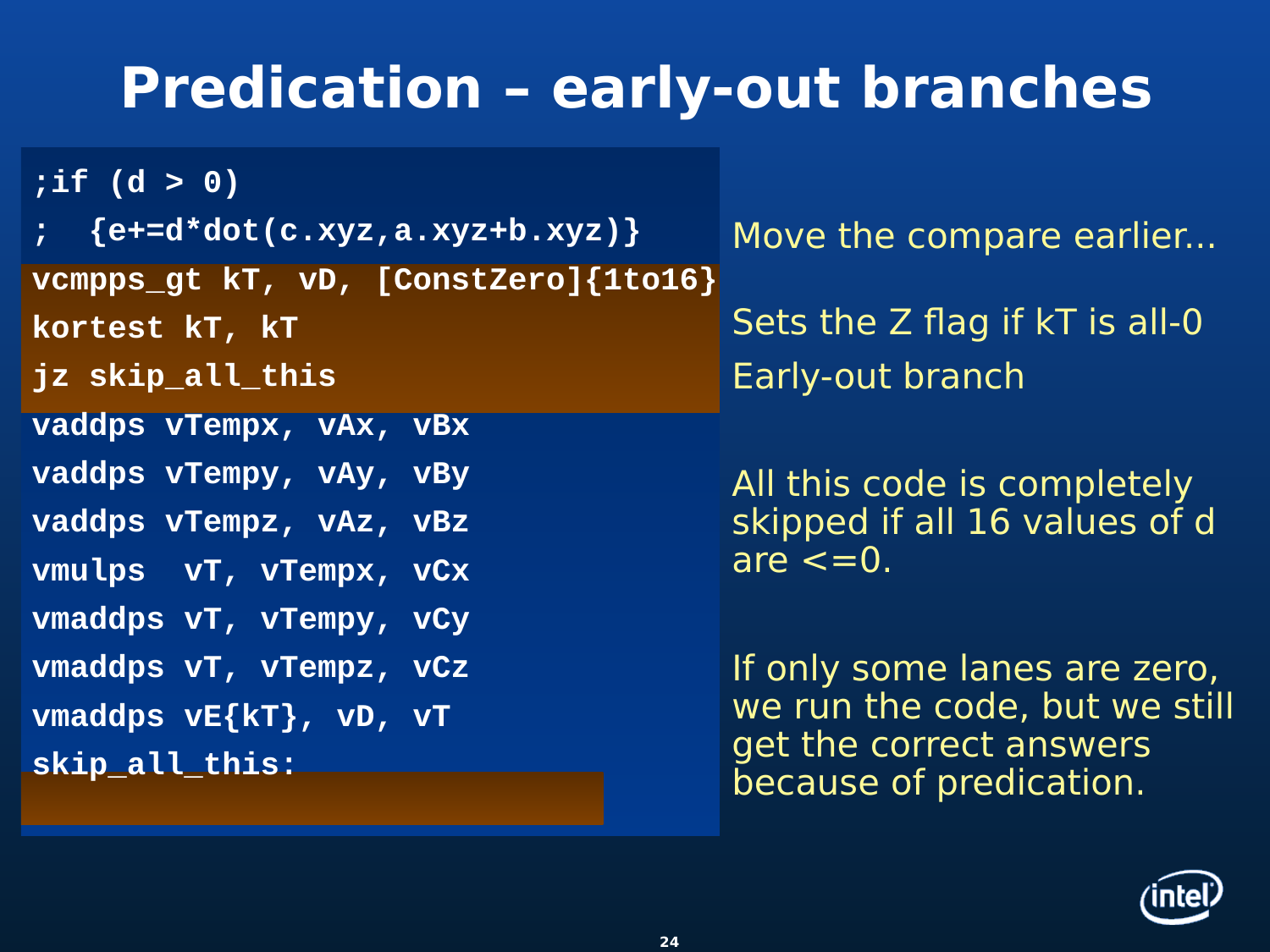

# Predication – early-out branches

;if (d > 0)
;  {e+=d*dot(c.xyz,a.xyz+b.xyz)}
vcmpps_gt kT, vD, [ConstZero]{1to16}
kortest kT, kT
jz skip_all_this
vaddps vTempx, vAx, vBx
vaddps vTempy, vAy, vBy
vaddps vTempz, vAz, vBz
vmulps  vT, vTempx, vCx
vmaddps vT, vTempy, vCy
vmaddps vT, vTempz, vCz
vmaddps vE{kT}, vD, vT
skip_all_this:
	Move the compare earlier...

	Sets the Z flag if kT is all-0
	Early-out branch

	All this code is completely skipped if all 16 values of d are <=0.

	If only some lanes are zero, we run the code, but we still get the correct answers because of predication.